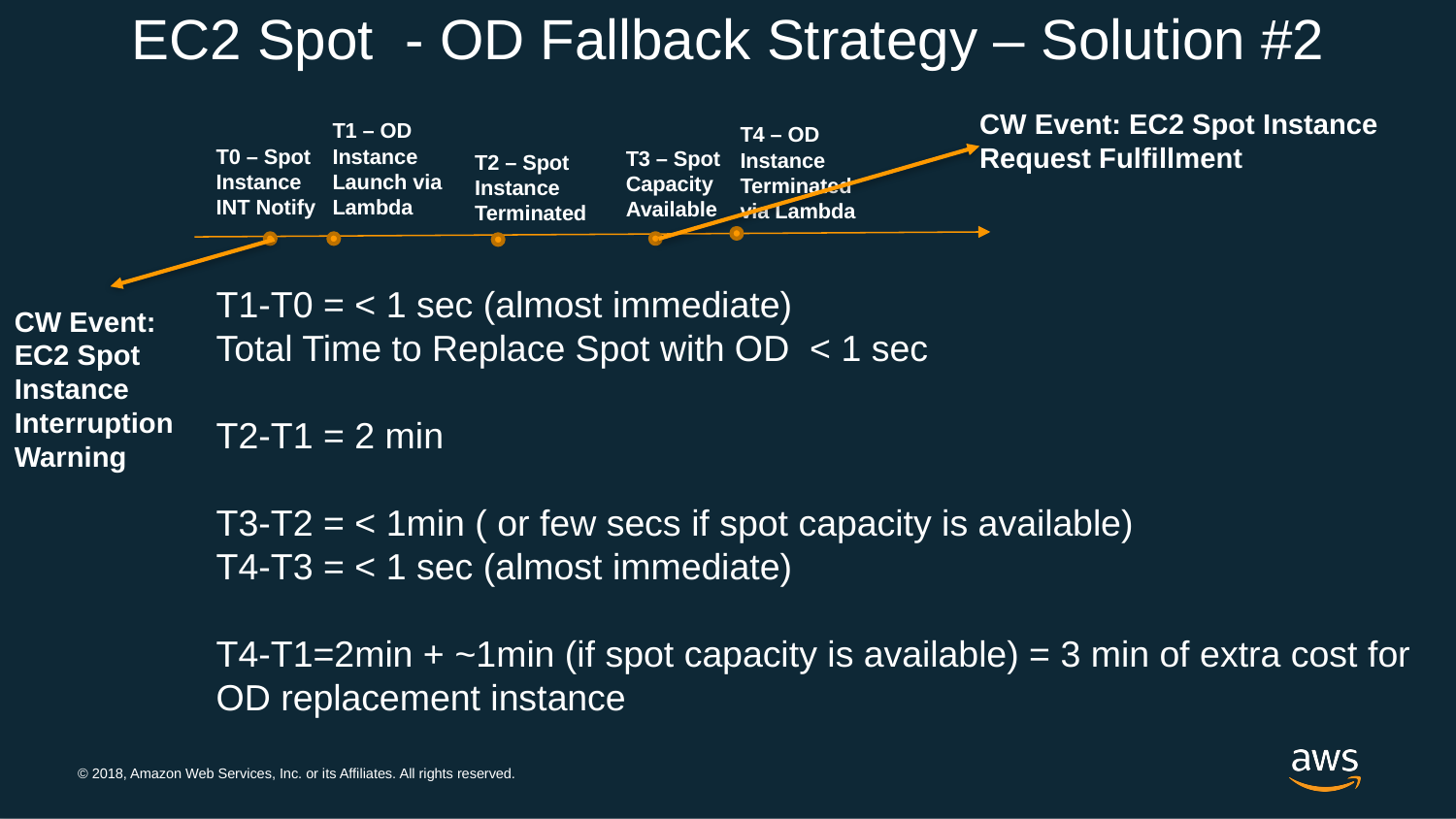

# EC2 Spot  - OD Fallback Strategy – Solution #2
CW Event: EC2 Spot Instance
Request Fulfillment
T1 – OD Instance
Launch via Lambda
T4 – OD
Instance Terminated via Lambda

T0 – Spot Instance
INT Notify
T3 – Spot
Capacity Available

T2 – Spot
Instance Terminated

T1-T0 = < 1 sec (almost immediate)
Total Time to Replace Spot with OD  < 1 sec

T2-T1 = 2 min

T3-T2 = < 1min ( or few secs if spot capacity is available)
T4-T3 = < 1 sec (almost immediate)

T4-T1=2min + ~1min (if spot capacity is available) = 3 min of extra cost for OD replacement instance

CW Event: EC2 Spot Instance
Interruption Warning